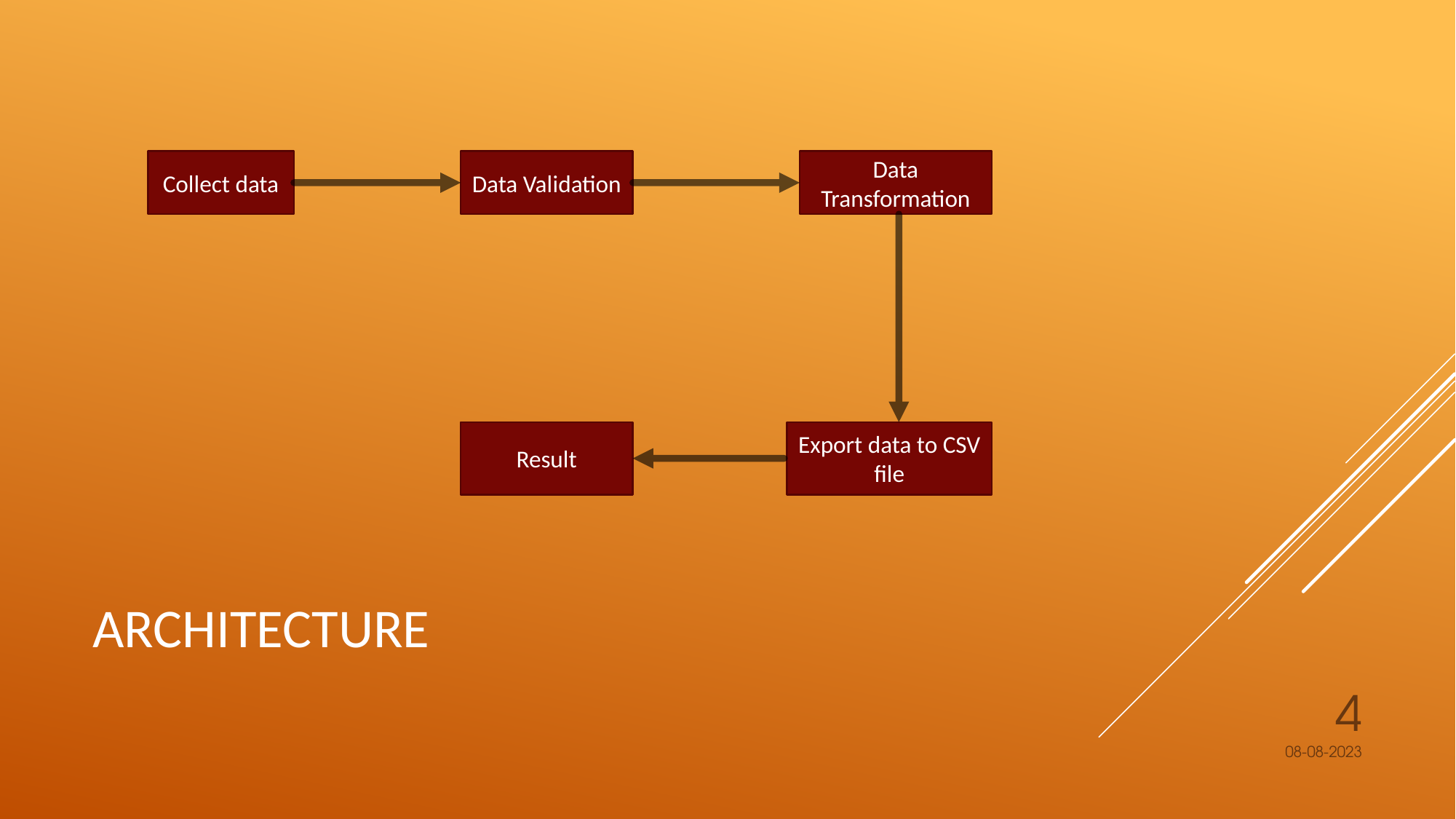

Data Transformation
Collect data
Data Validation
Export data to CSV file
Result
# Architecture
4
08-08-2023